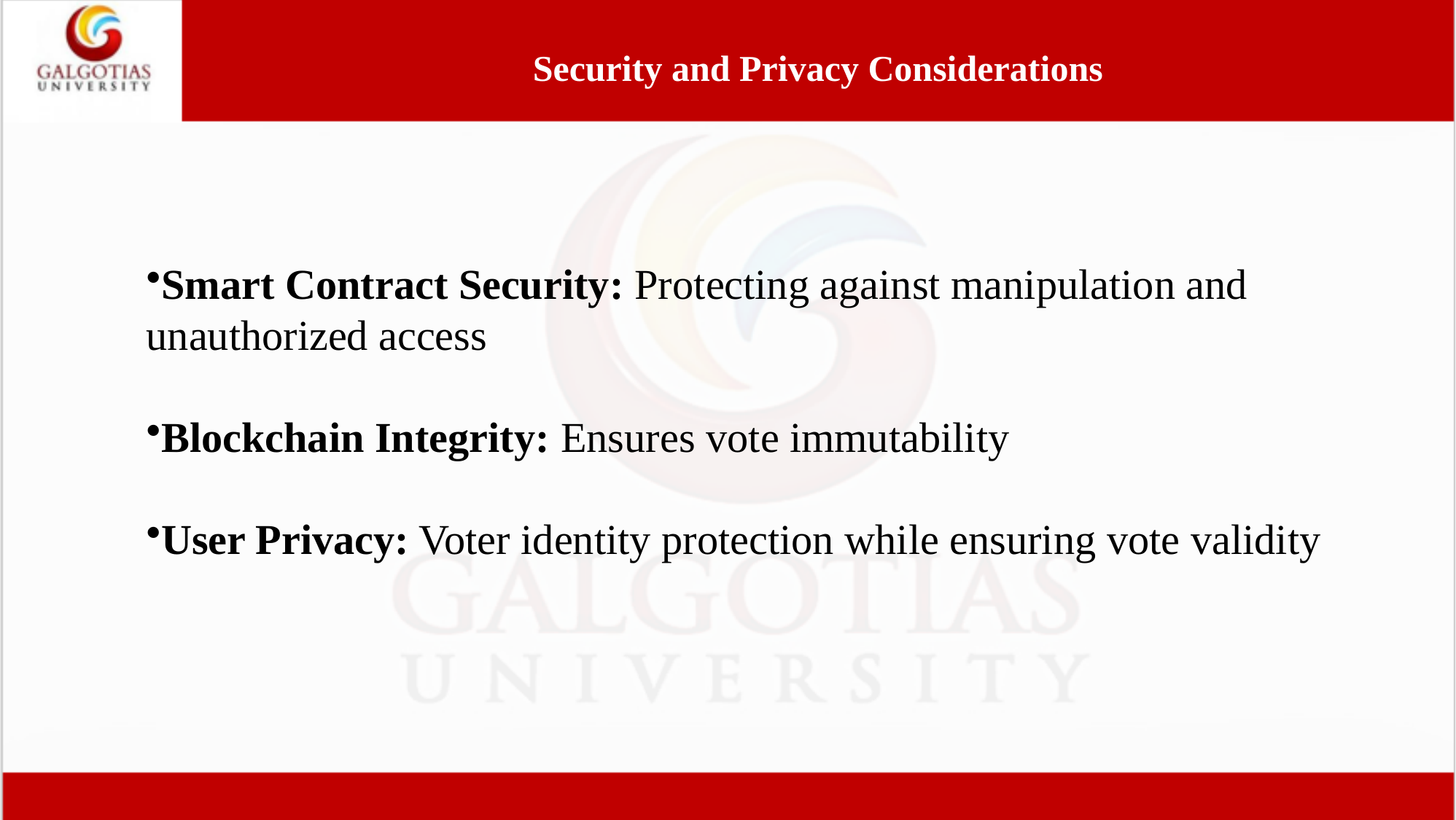

# Security and Privacy Considerations
Smart Contract Security: Protecting against manipulation and unauthorized access

Blockchain Integrity: Ensures vote immutability

User Privacy: Voter identity protection while ensuring vote validity